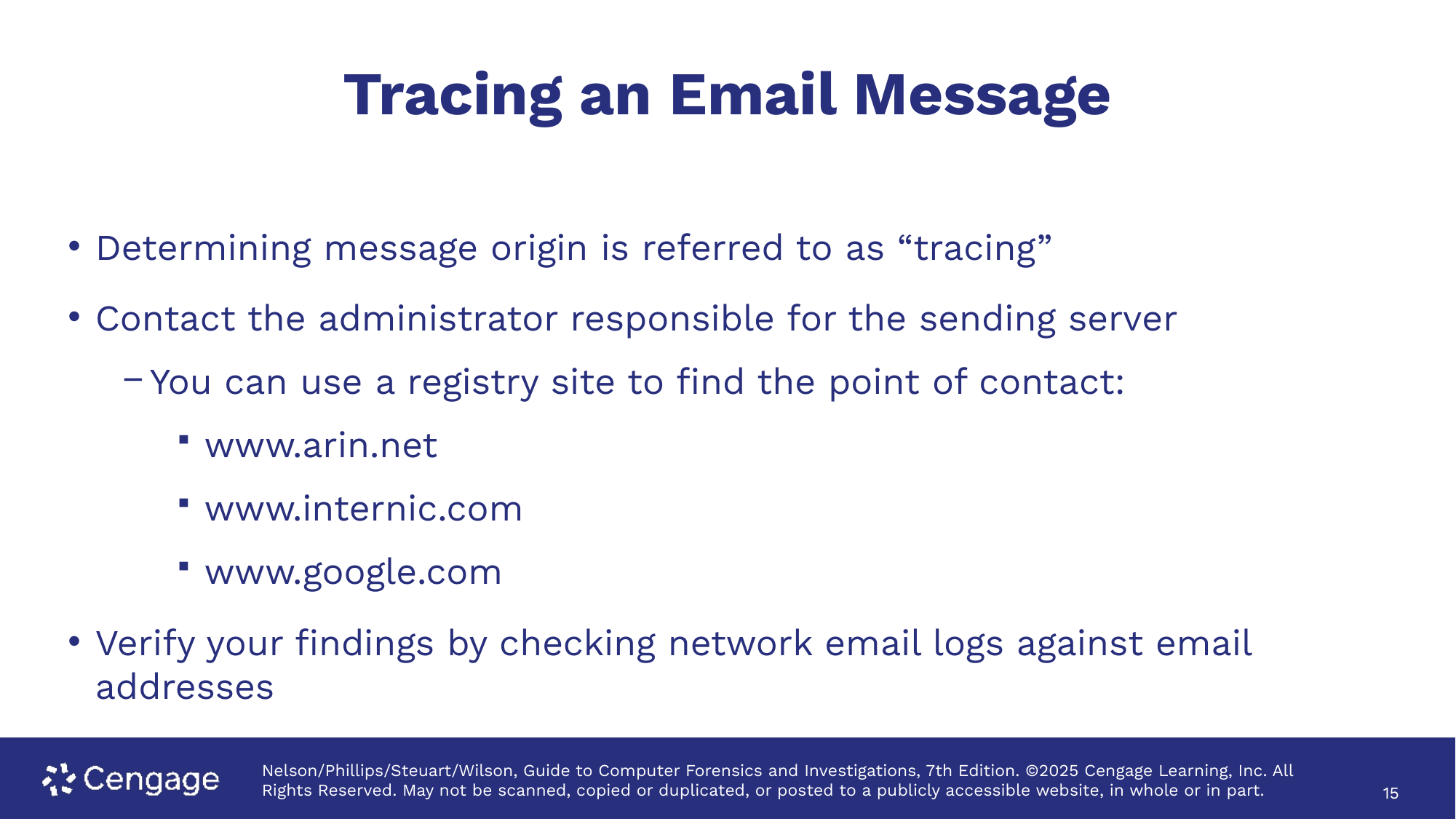

# Tracing an Email Message
Determining message origin is referred to as “tracing”
Contact the administrator responsible for the sending server
You can use a registry site to find the point of contact:
www.arin.net
www.internic.com
www.google.com
Verify your findings by checking network email logs against email addresses